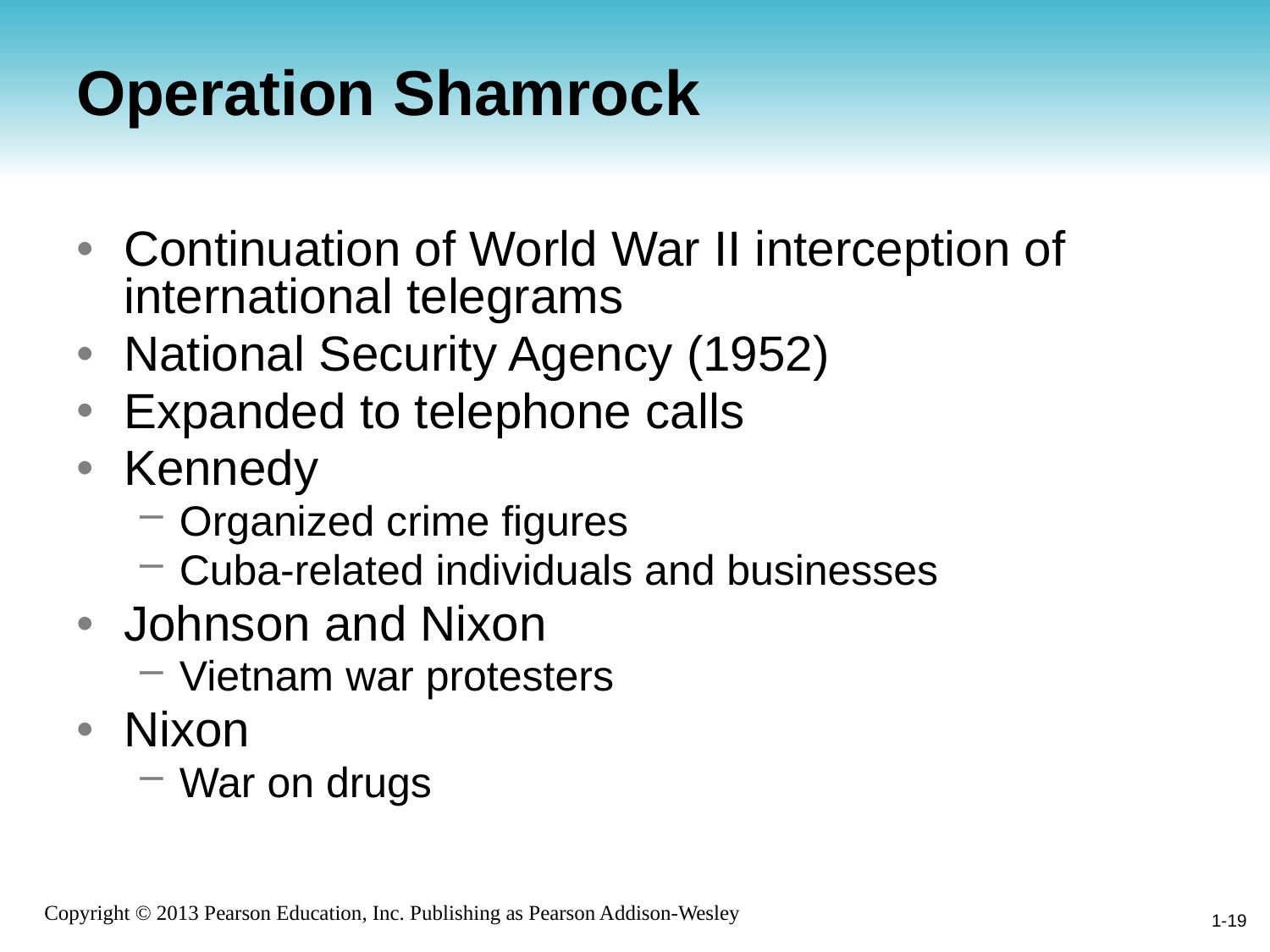

# Operation Shamrock
Continuation of World War II interception of international telegrams
National Security Agency (1952)
Expanded to telephone calls
Kennedy
Organized crime figures
Cuba-related individuals and businesses
Johnson and Nixon
Vietnam war protesters
Nixon
War on drugs
1-19